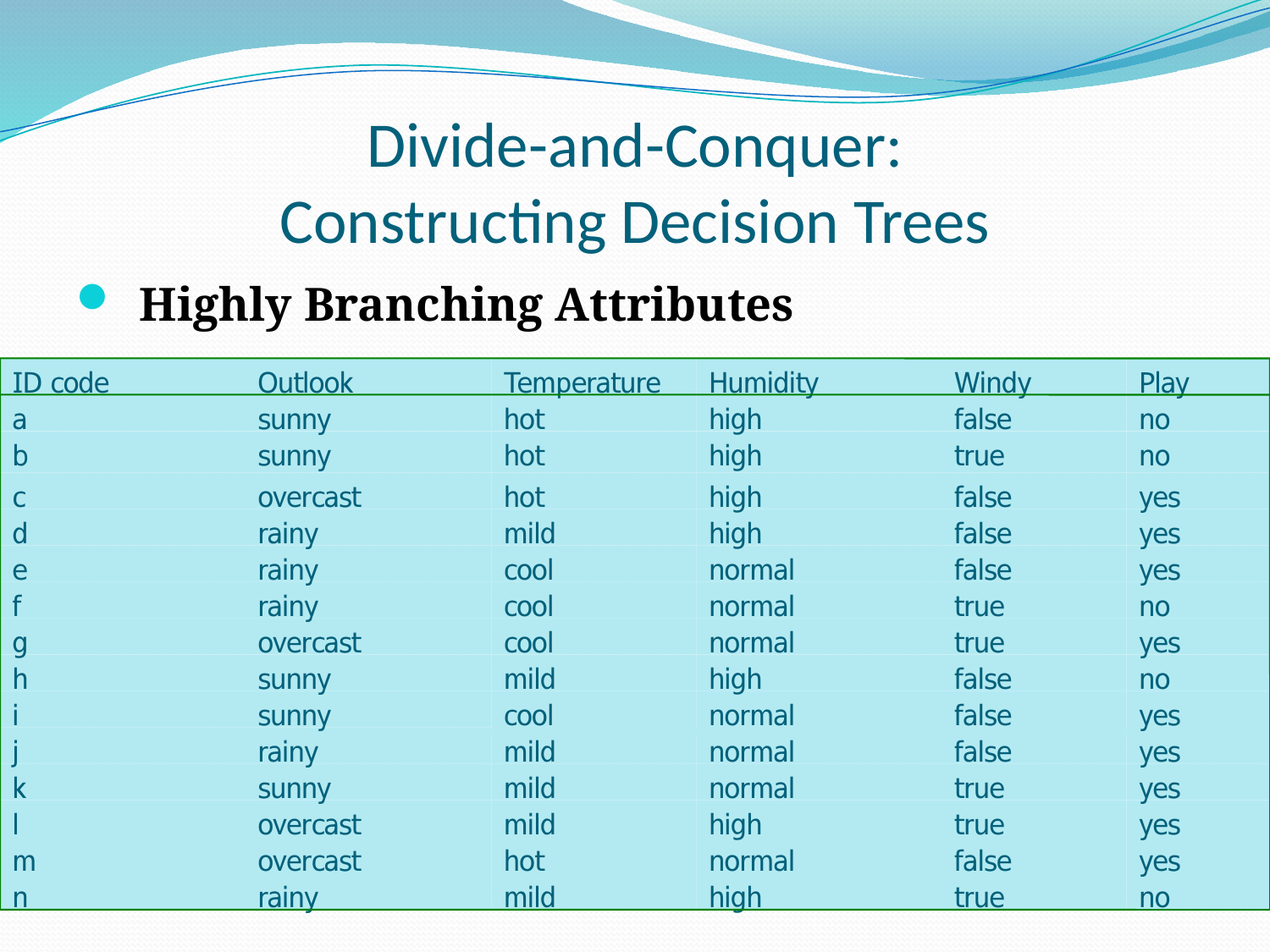

# Divide-and-Conquer: Constructing Decision Trees
Highly Branching Attributes

ID code

Outlook
Temperature
Humidity
Windy
Play

a

sunny
hot
high
false
no
b
sunny
hot
high
true
no
c
overcast
hot
high
false
yes
d
rainy
mild
high
false
yes
e
rainy
cool
normal
false
yes
f
rainy
cool
normal
true
no
g
overcast
cool
normal
true
yes
h
sunny
mild
high
false
no
i
sunny
cool
normal
false
yes
j
rainy
mild
normal
false
yes
k
sunny
mild
normal
true
yes
l
overcast
mild
high
true
yes
m
overcast
hot
normal
false
yes
n
rainy
mild
high
true
no